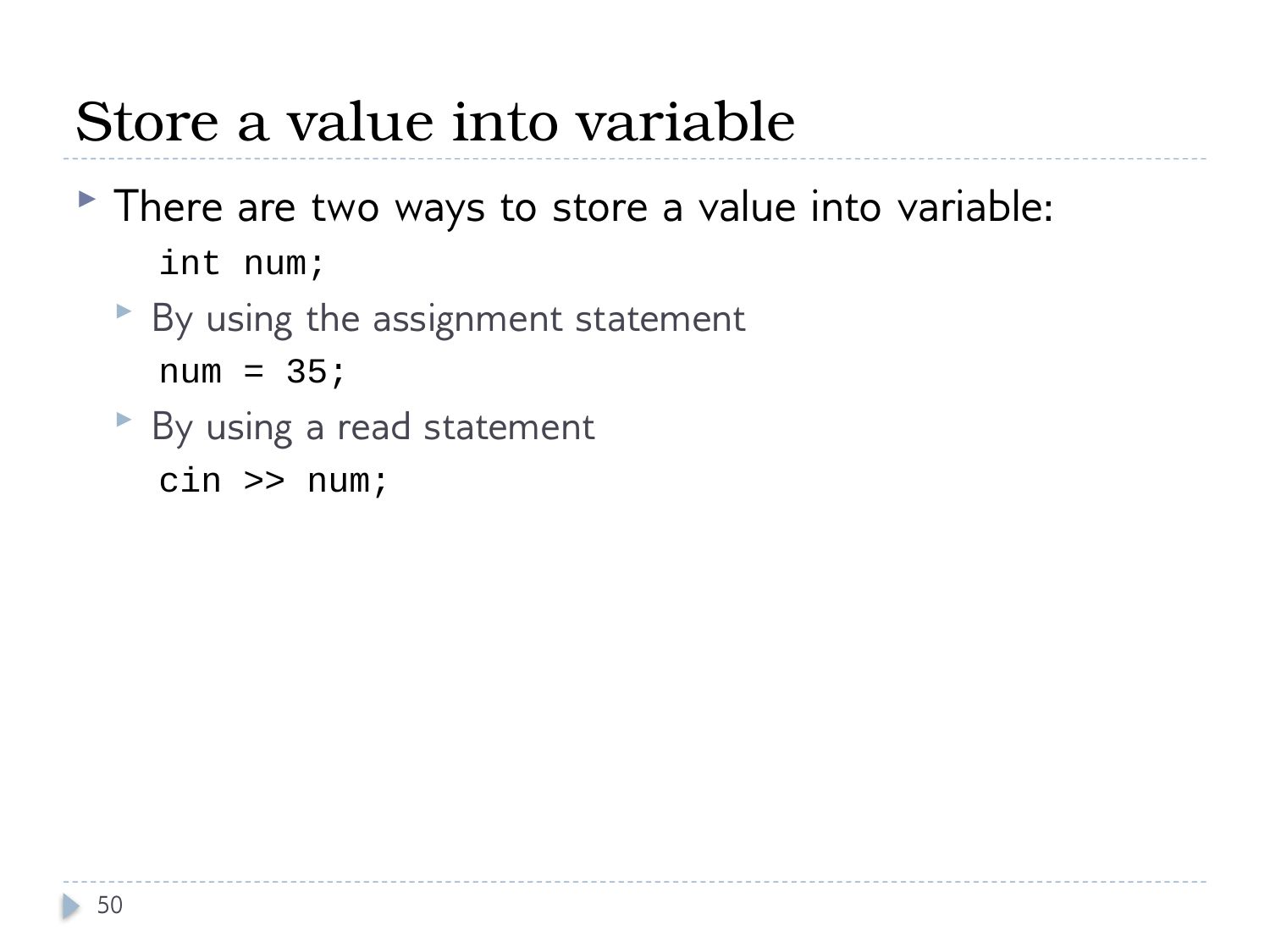

# Store a value into variable
There are two ways to store a value into variable:
int num;
By using the assignment statement
num = 35;
By using a read statement
cin >> num;

50